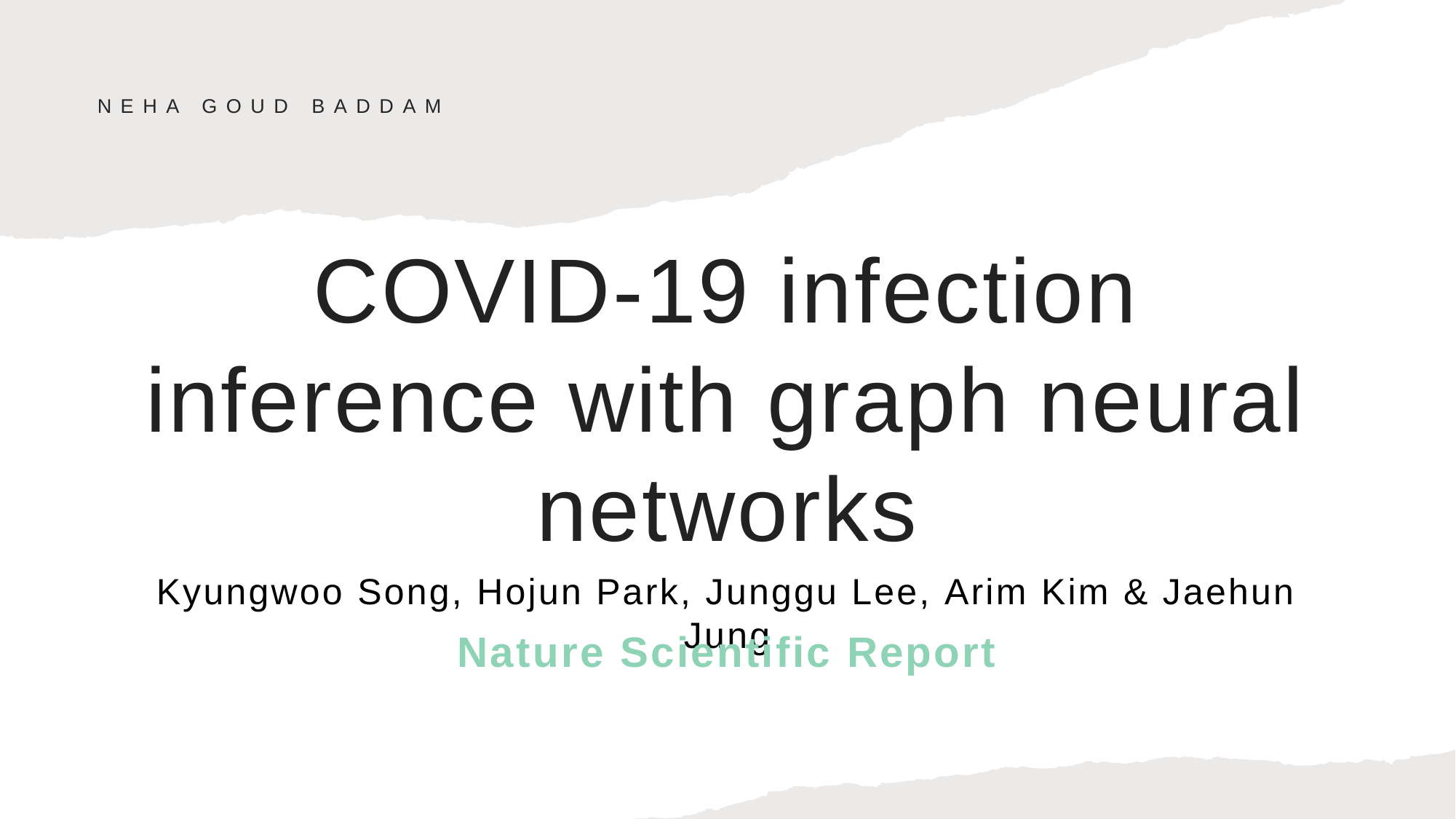

# Neha Goud Baddam
COVID-19 infection inference with graph neural networks
Kyungwoo Song, Hojun Park, Junggu Lee, Arim Kim & Jaehun Jung
Nature Scientific Report